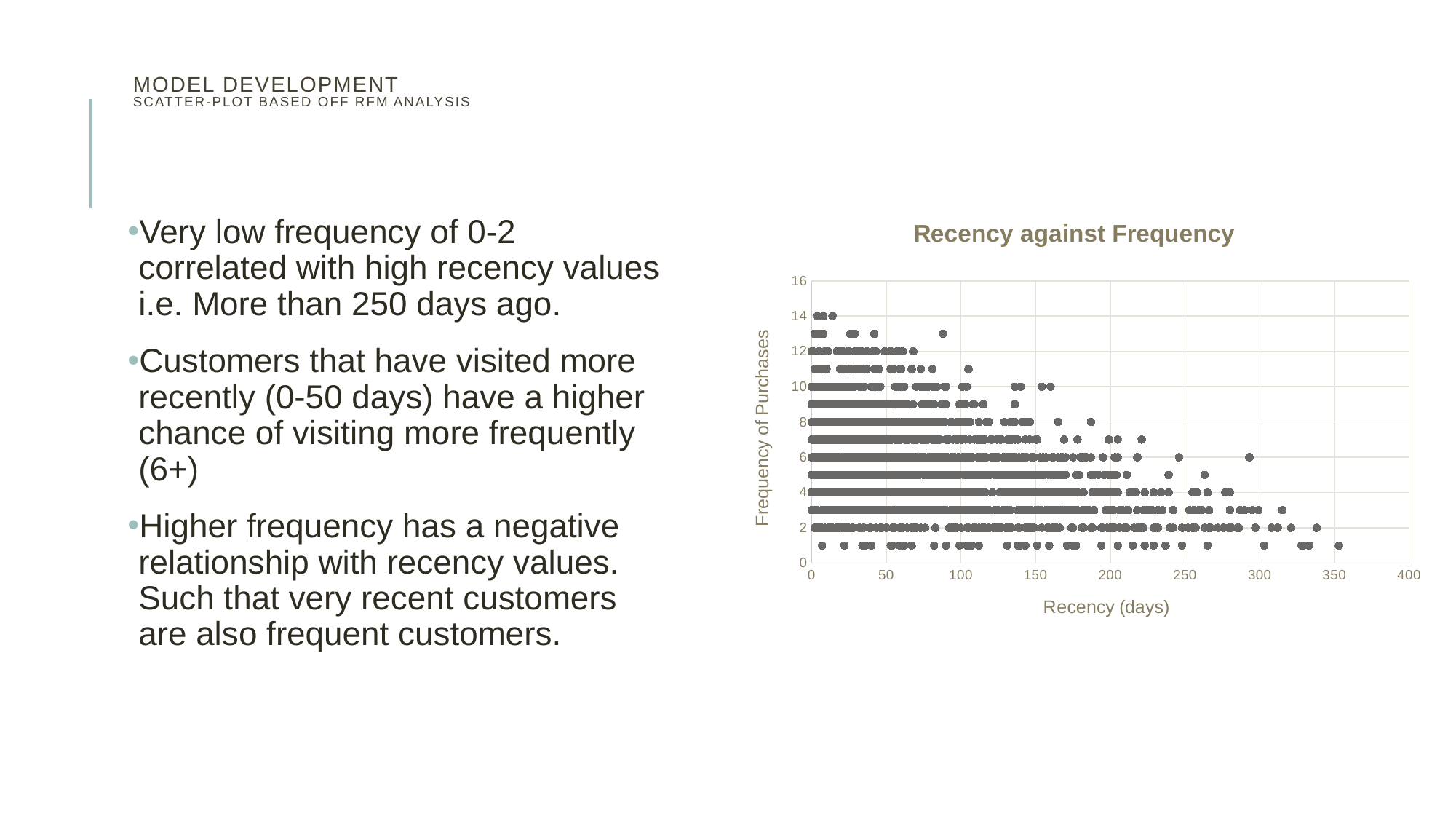

# Model development scatter-plot based off rfm analysis
Very low frequency of 0-2 correlated with high recency values i.e. More than 250 days ago.
Customers that have visited more recently (0-50 days) have a higher chance of visiting more frequently (6+)
Higher frequency has a negative relationship with recency values. Such that very recent customers are also frequent customers.

### Chart: Recency against Frequency

| Category | Count of product_id |
|---|---|